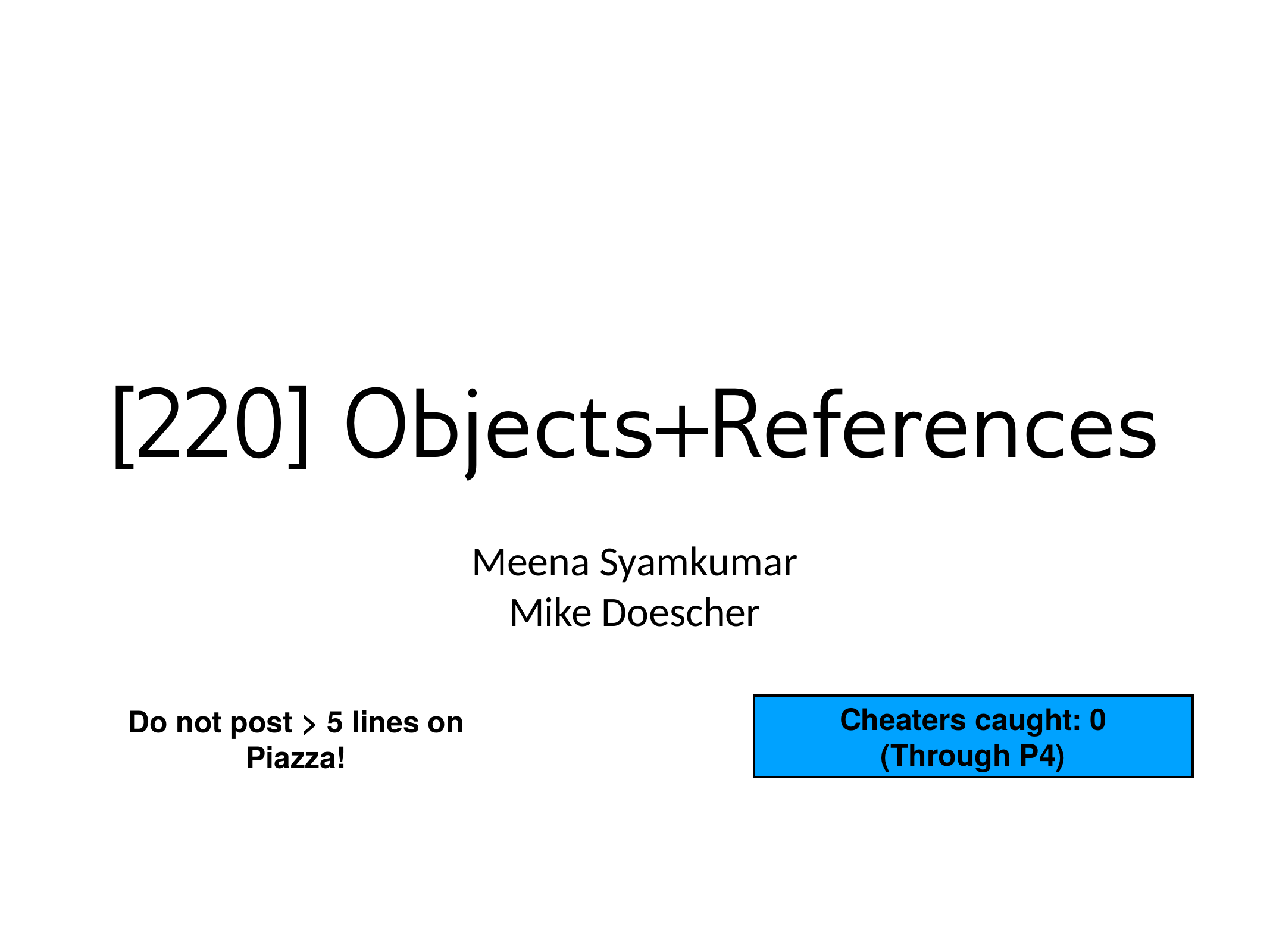

# [220] Objects+References
Meena Syamkumar
Mike Doescher
Cheaters caught: 0
(Through P4)
Do not post > 5 lines on Piazza!